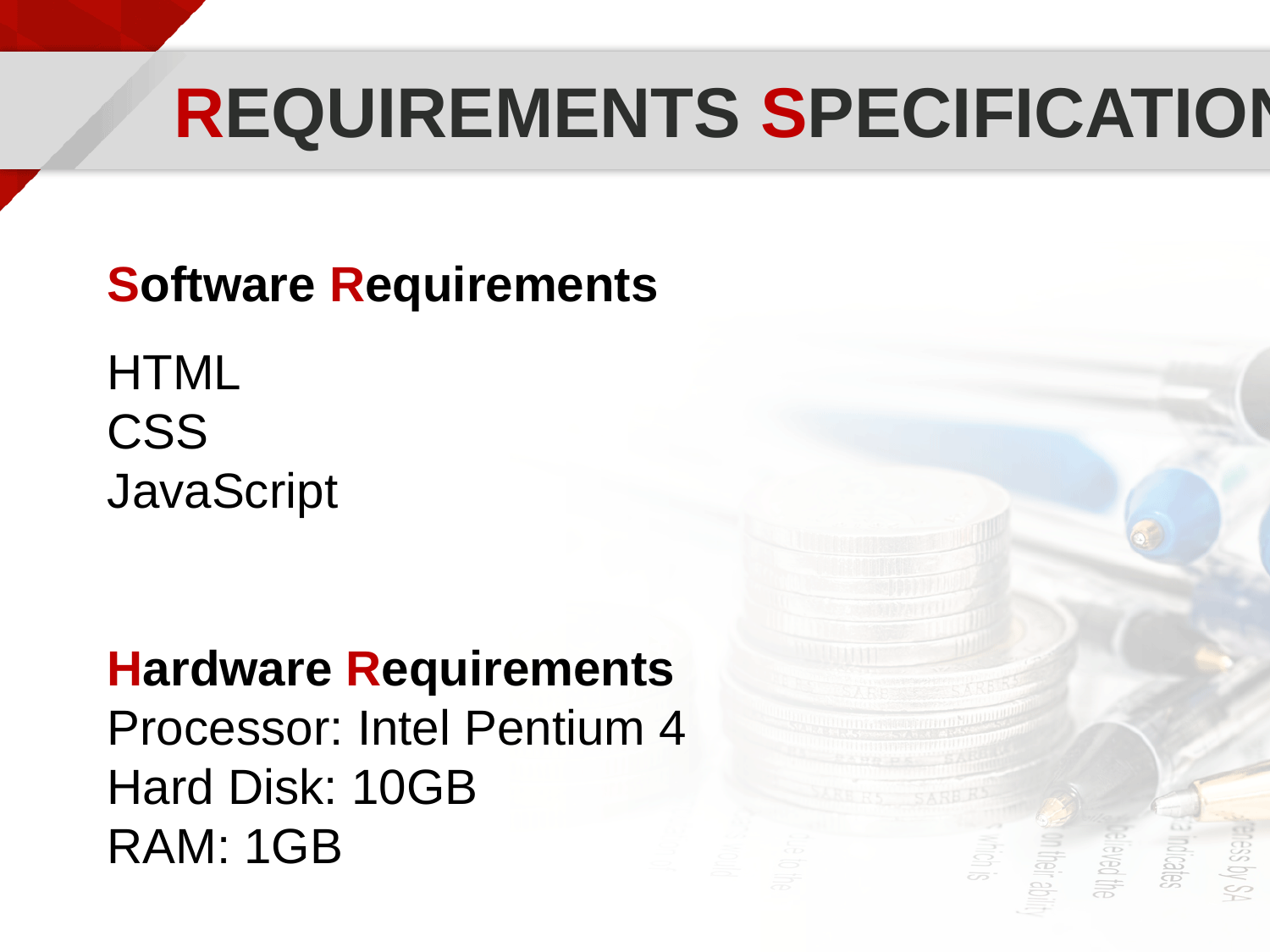

# REQUIREMENTS SPECIFICATION
Software Requirements
HTML
CSS
JavaScript

Hardware Requirements
Processor: Intel Pentium 4
Hard Disk: 10GB
RAM: 1GB